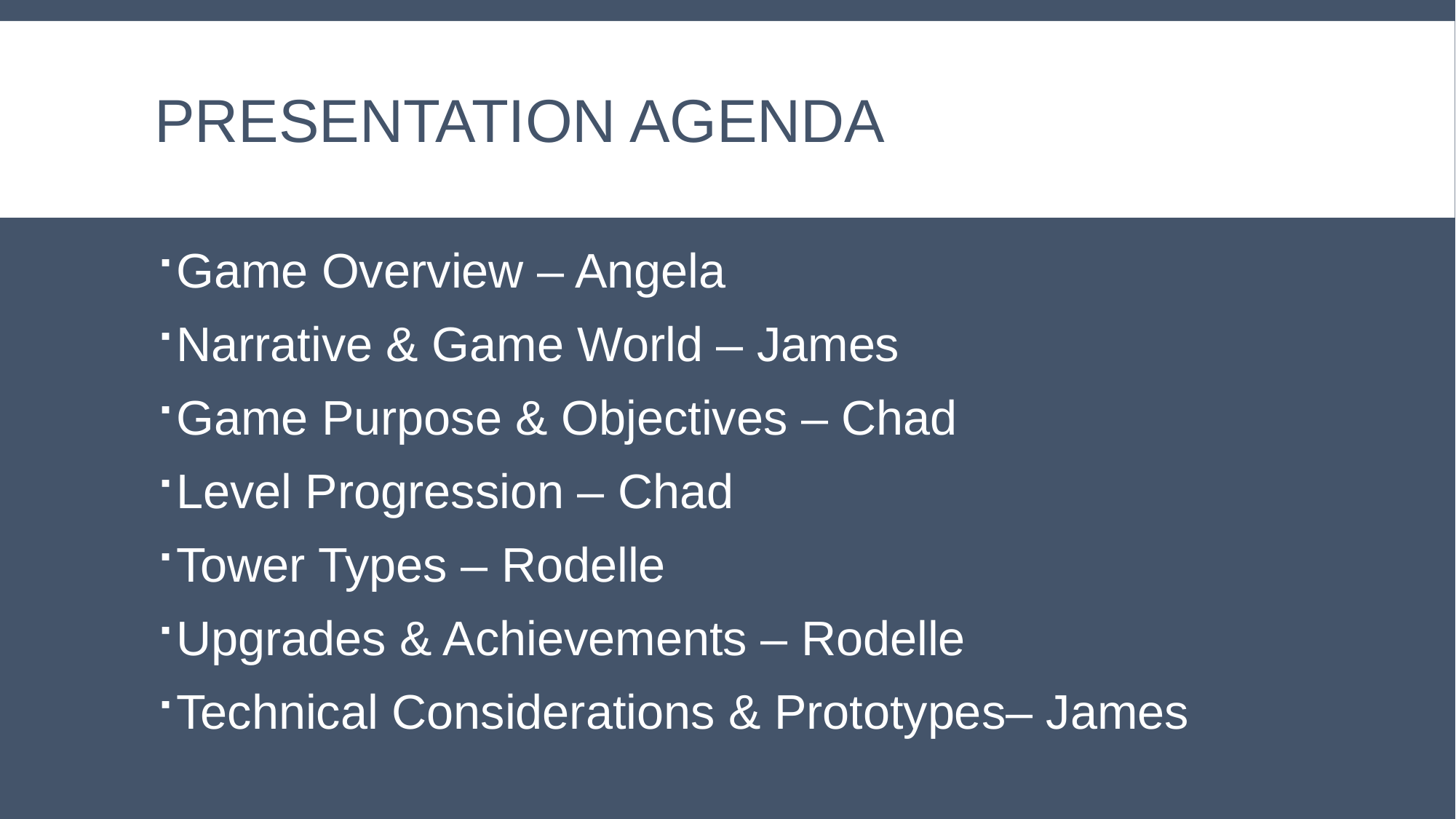

# Presentation agenda
Game Overview – Angela
Narrative & Game World – James
Game Purpose & Objectives – Chad
Level Progression – Chad
Tower Types – Rodelle
Upgrades & Achievements – Rodelle
Technical Considerations & Prototypes– James